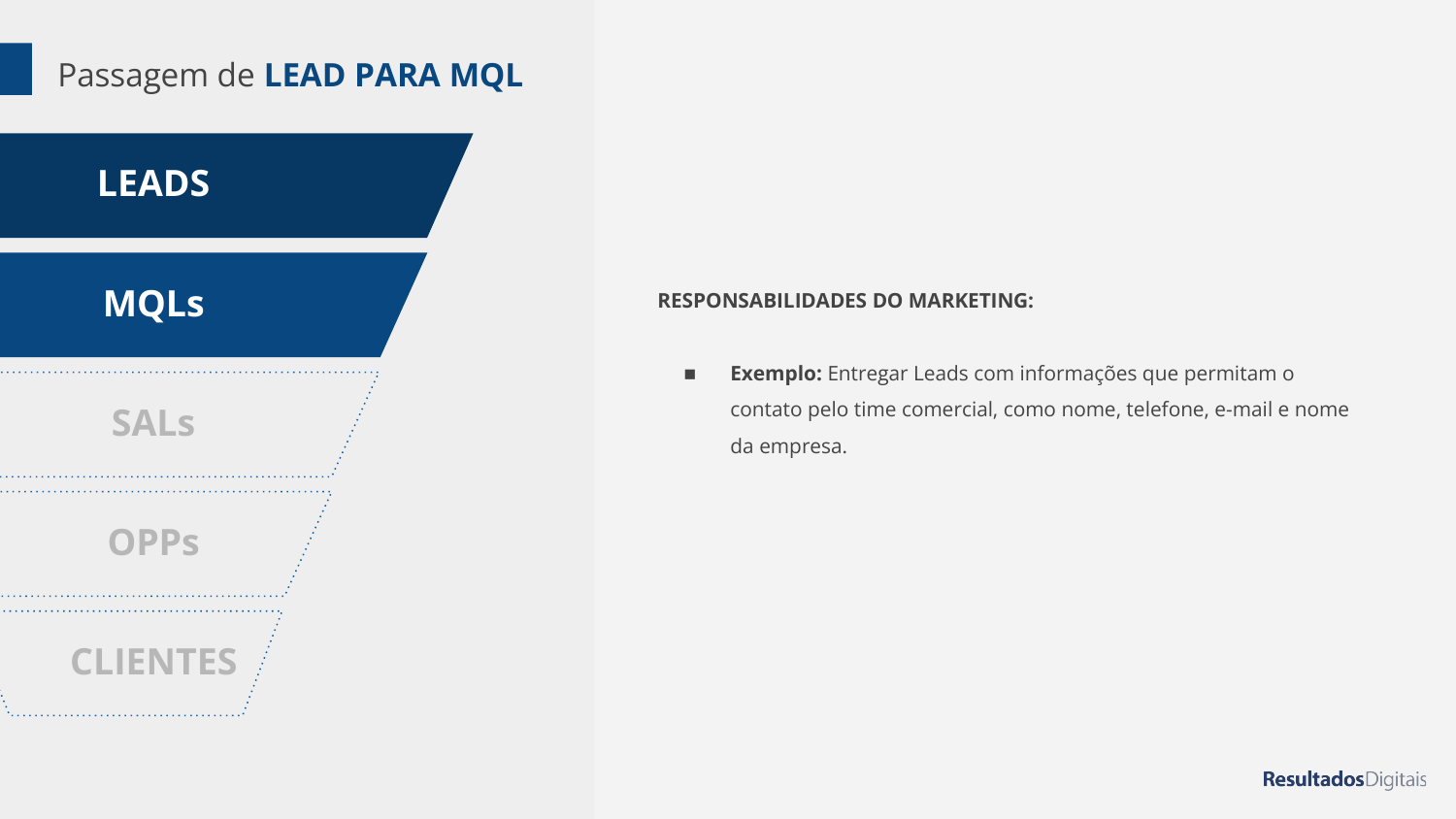

# Passagem de LEAD PARA MQL
RESPONSABILIDADES DO MARKETING:

Exemplo: Entregar Leads com informações que permitam o contato pelo time comercial, como nome, telefone, e-mail e nome da empresa.

LEADS

MQLs

SALs

OPPs

CLIENTES